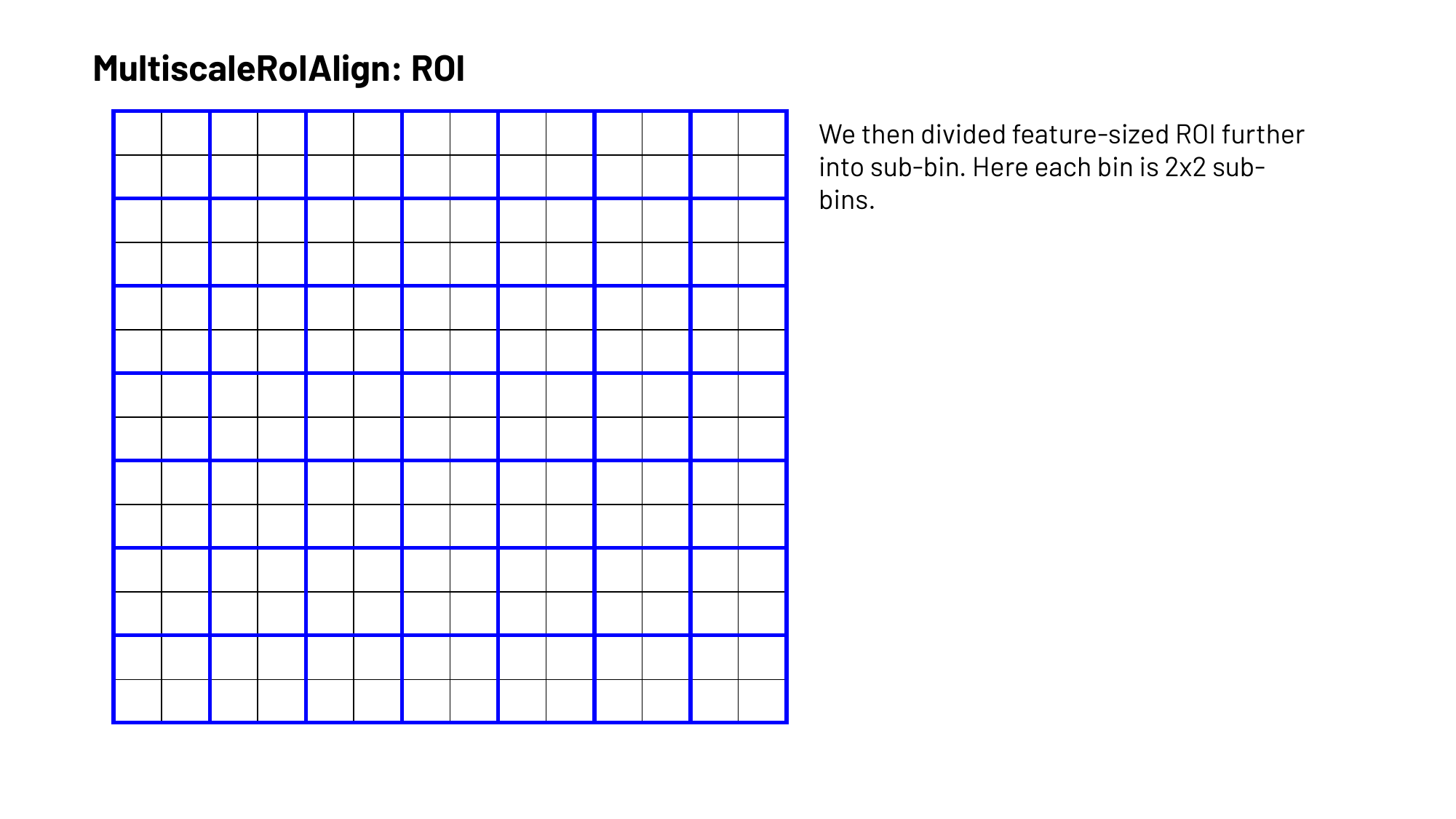

MultiscaleRoIAlign: ROI
|  |  |  |  |  |  |  |
| --- | --- | --- | --- | --- | --- | --- |
|  |  |  |  |  |  |  |
|  |  |  |  |  |  |  |
|  |  |  |  |  |  |  |
|  |  |  |  |  |  |  |
|  |  |  |  |  |  |  |
|  |  |  |  |  |  |  |
We then divided feature-sized ROI further into sub-bin. Here each bin is 2x2 sub-bins.
|  |  |  |  |  |  |  |  |  |  |  |  |  |  |
| --- | --- | --- | --- | --- | --- | --- | --- | --- | --- | --- | --- | --- | --- |
|  |  |  |  |  |  |  |  |  |  |  |  |  |  |
|  |  |  |  |  |  |  |  |  |  |  |  |  |  |
|  |  |  |  |  |  |  |  |  |  |  |  |  |  |
|  |  |  |  |  |  |  |  |  |  |  |  |  |  |
|  |  |  |  |  |  |  |  |  |  |  |  |  |  |
|  |  |  |  |  |  |  |  |  |  |  |  |  |  |
|  |  |  |  |  |  |  |  |  |  |  |  |  |  |
|  |  |  |  |  |  |  |  |  |  |  |  |  |  |
|  |  |  |  |  |  |  |  |  |  |  |  |  |  |
|  |  |  |  |  |  |  |  |  |  |  |  |  |  |
|  |  |  |  |  |  |  |  |  |  |  |  |  |  |
|  |  |  |  |  |  |  |  |  |  |  |  |  |  |
|  |  |  |  |  |  |  |  |  |  |  |  |  |  |